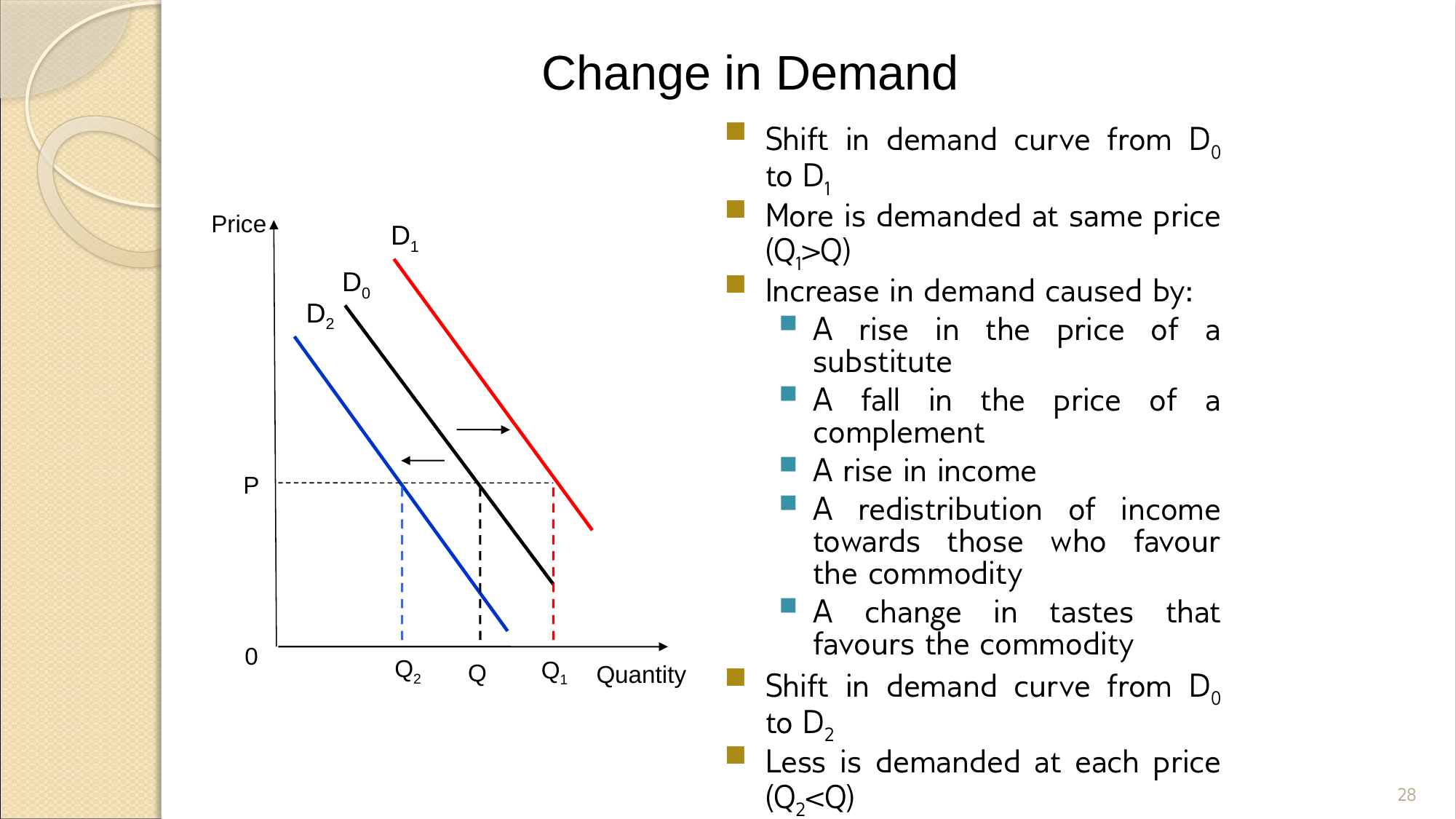

Change in Demand
Shift in demand curve from D0 to D1
More is demanded at same price (Q1>Q)
Increase in demand caused by:
A rise in the price of a substitute
A fall in the price of a complement
A rise in income
A redistribution of income towards those who favour the commodity
A change in tastes that favours the commodity
Shift in demand curve from D0 to D2
Less is demanded at each price (Q2<Q)

Price

D0

0

Quantity
D1

D2

P

Q2

Q

Q1
28